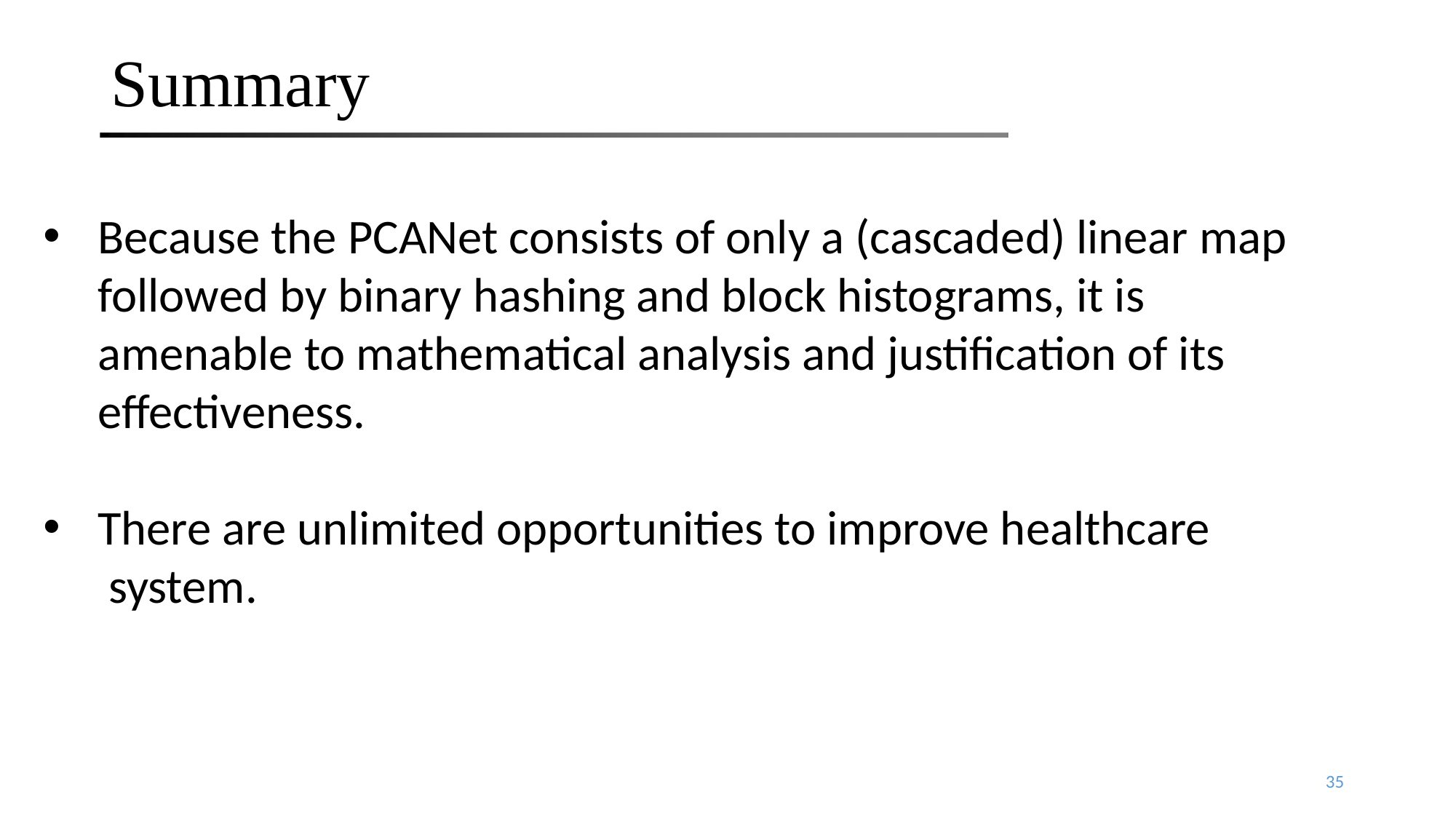

# Summary

Because the PCANet consists of only a (cascaded) linear map followed by binary hashing and block histograms, it is amenable to mathematical analysis and justification of its effectiveness.

There are unlimited opportunities to improve healthcare
      system.
35